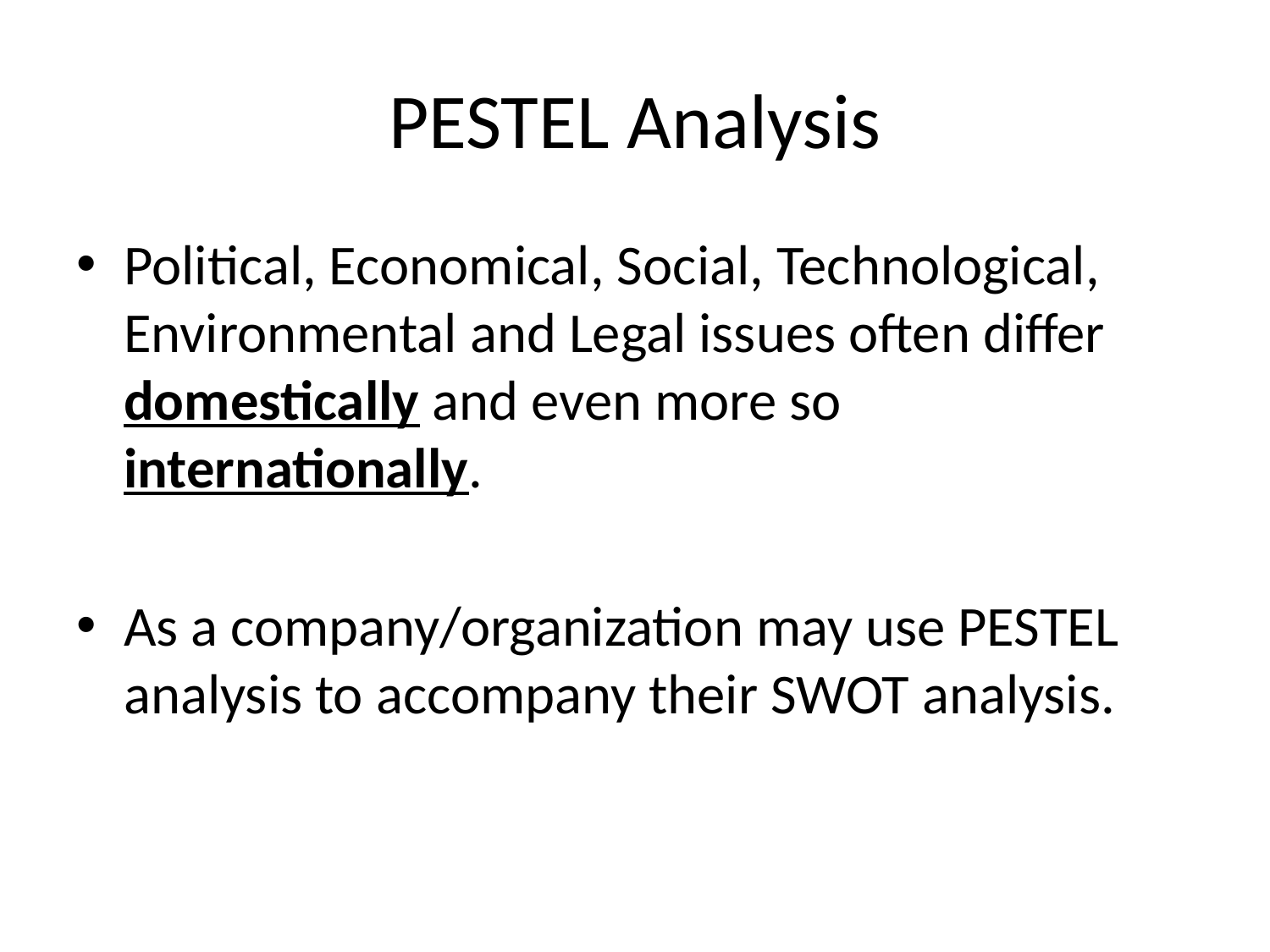

# PESTEL Analysis
Political, Economical, Social, Technological, Environmental and Legal issues often differ domestically and even more so internationally.

As a company/organization may use PESTEL analysis to accompany their SWOT analysis.